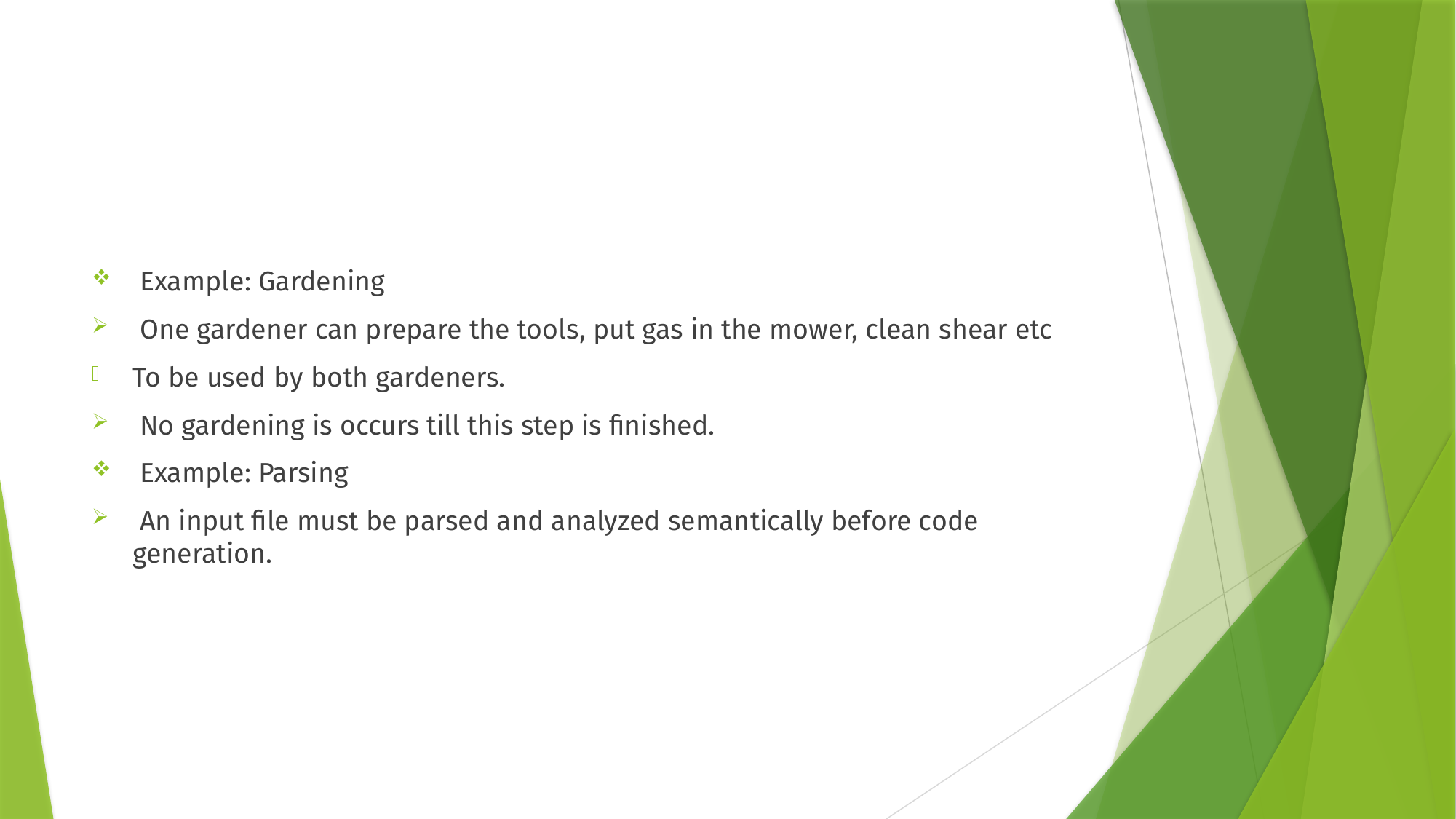

#
 Example: Gardening
 One gardener can prepare the tools, put gas in the mower, clean shear etc
To be used by both gardeners.
 No gardening is occurs till this step is finished.
 Example: Parsing
 An input file must be parsed and analyzed semantically before code generation.